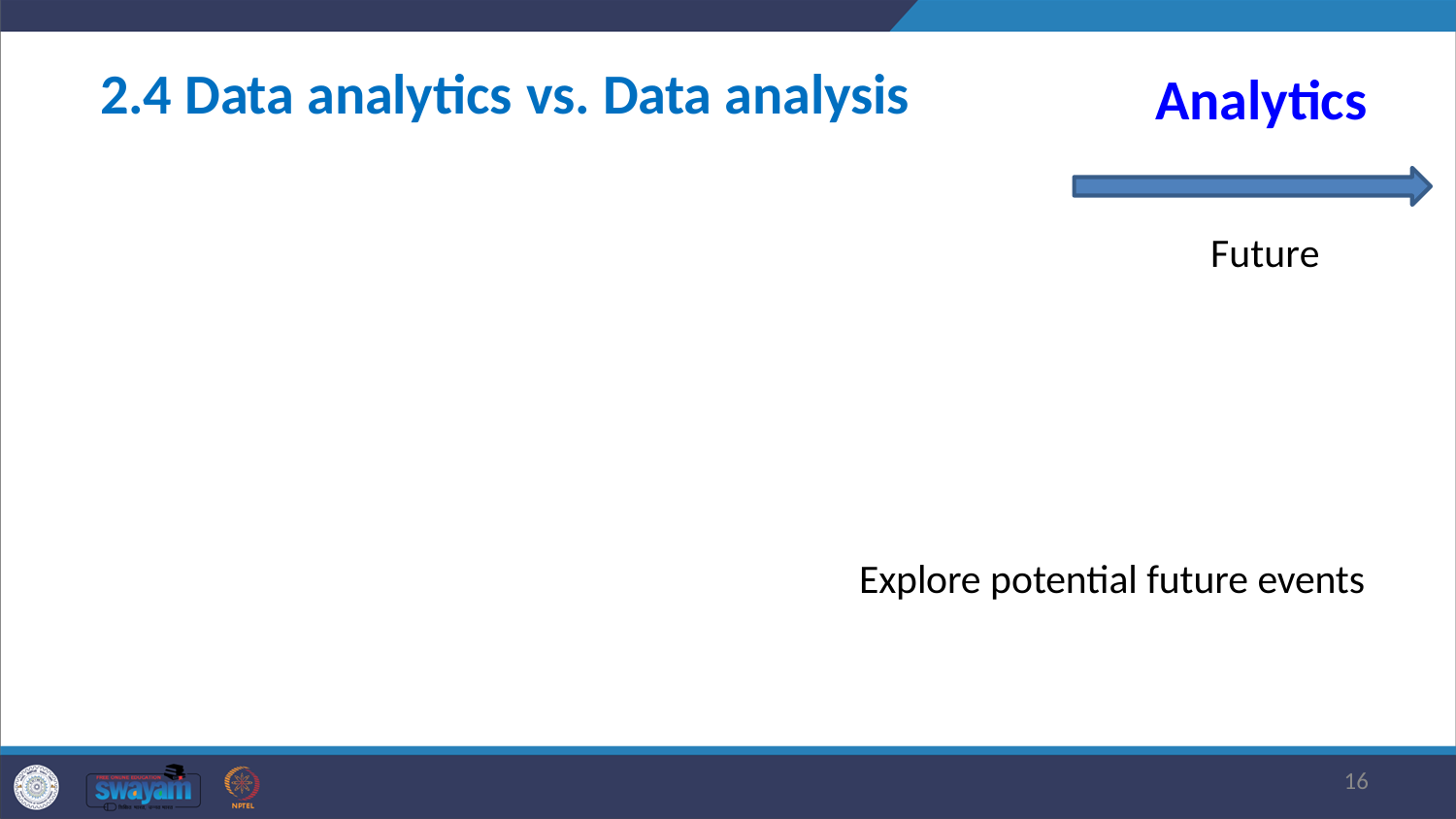

# 2.4 Data analytics vs. Data analysis
Analytics

Future
Explore potential future events
16